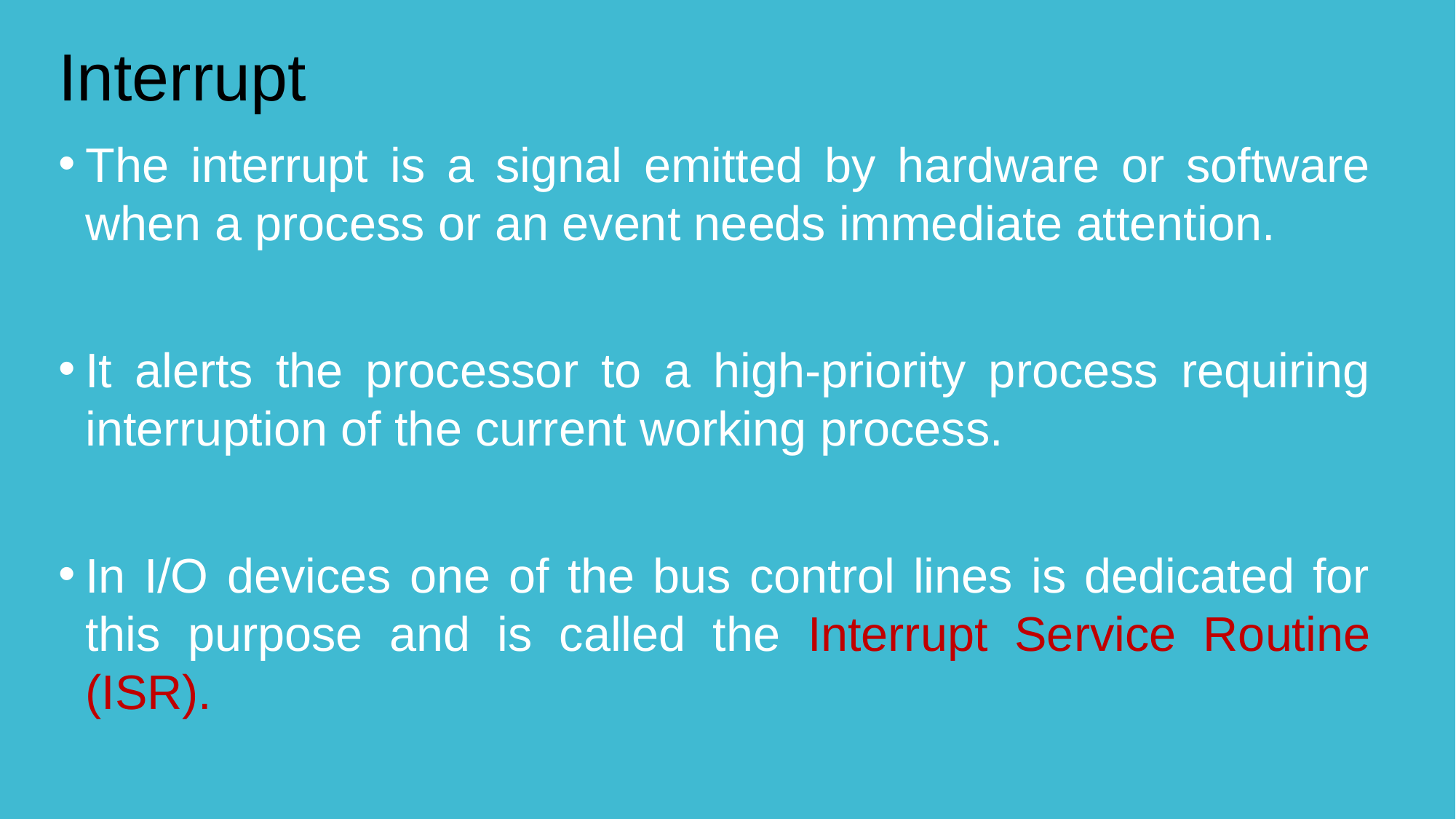

# Interrupt
The interrupt is a signal emitted by hardware or software when a process or an event needs immediate attention.

It alerts the processor to a high-priority process requiring interruption of the current working process.

In I/O devices one of the bus control lines is dedicated for this purpose and is called the Interrupt Service Routine (ISR).